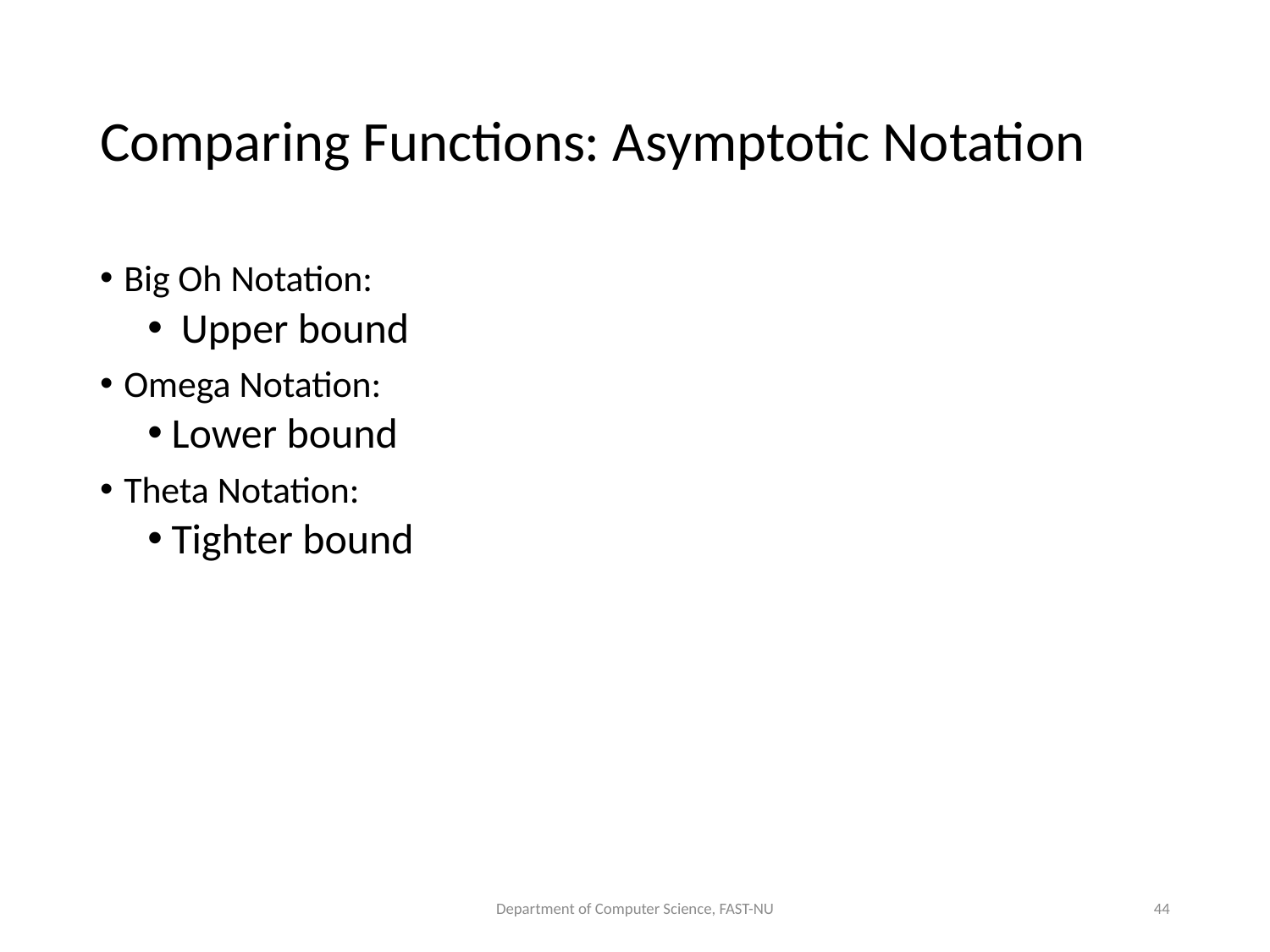

# Comparing Functions: Asymptotic Notation
Big Oh Notation:
 Upper bound
Omega Notation:
Lower bound
Theta Notation:
Tighter bound
Department of Computer Science, FAST-NU
44